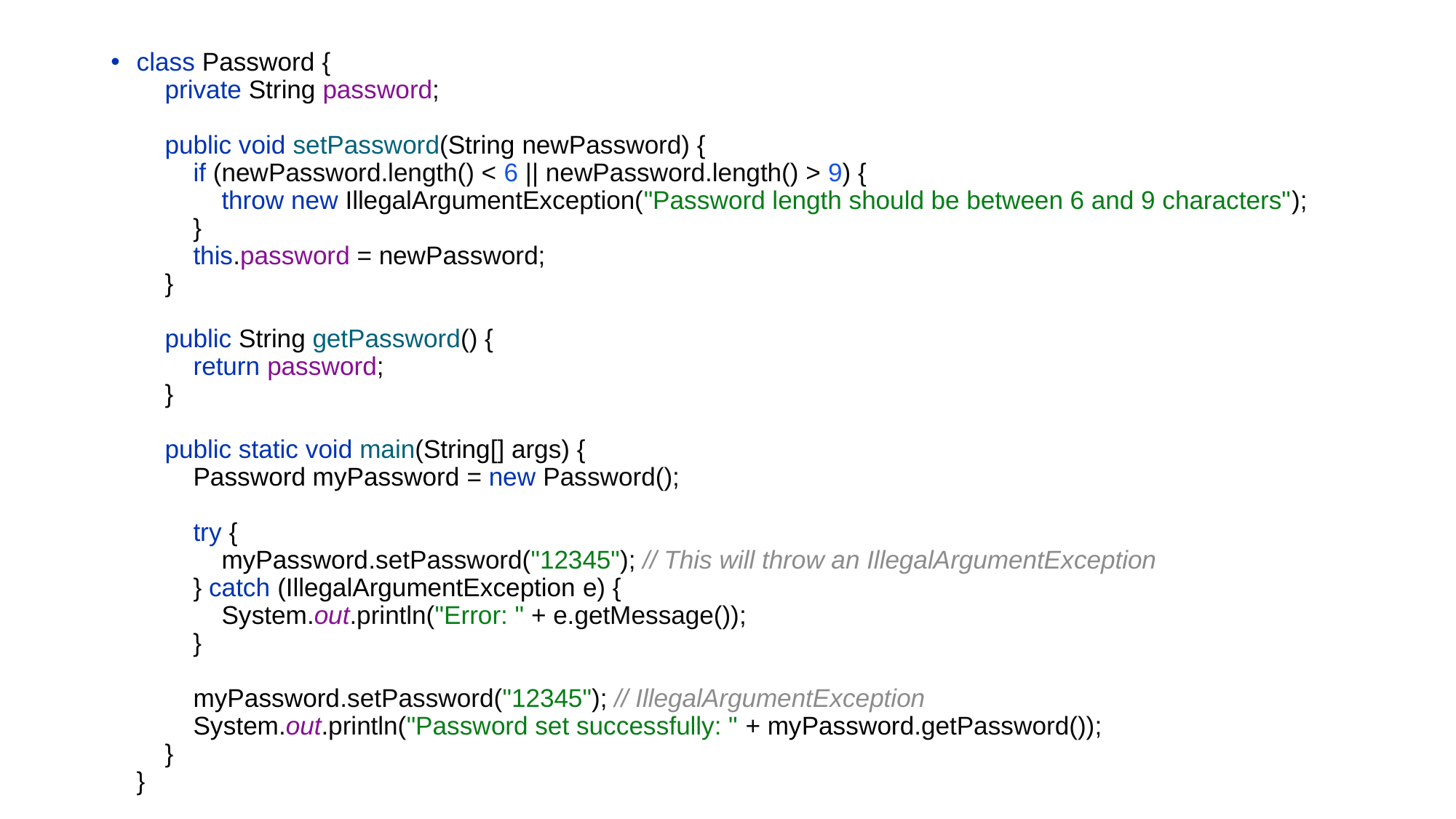

class Password {
    private String password;
    public void setPassword(String newPassword) {
        if (newPassword.length() < 6 || newPassword.length() > 9) {
            throw new IllegalArgumentException("Password length should be between 6 and 9 characters");
        }
        this.password = newPassword;
    }
    public String getPassword() {
        return password;
    }
    public static void main(String[] args) {
        Password myPassword = new Password();
        try {
            myPassword.setPassword("12345"); // This will throw an IllegalArgumentException
        } catch (IllegalArgumentException e) {
            System.out.println("Error: " + e.getMessage());
        }
        myPassword.setPassword("12345"); // IllegalArgumentException
        System.out.println("Password set successfully: " + myPassword.getPassword());
    }
}